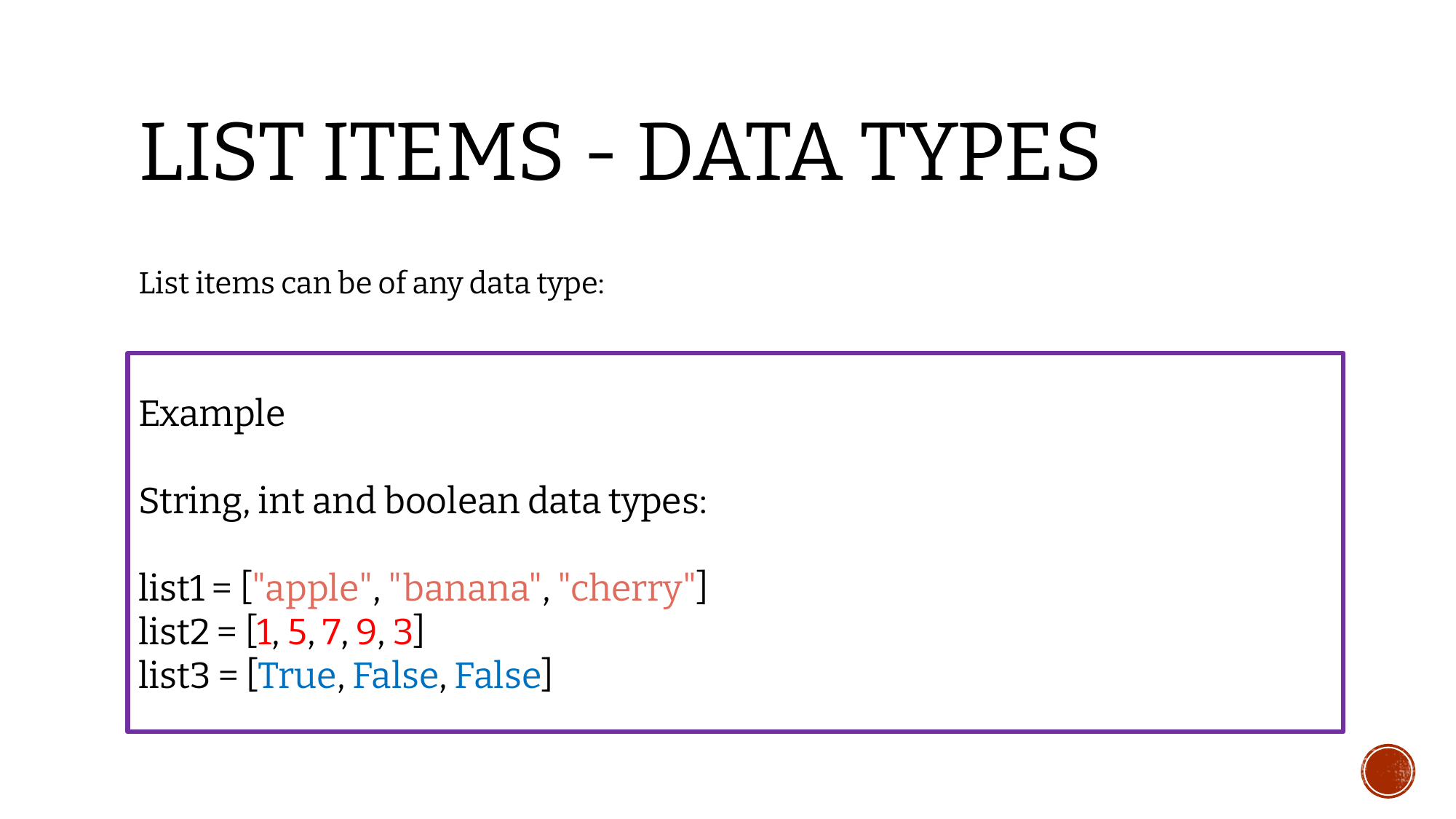

# List Items - Data Types
List items can be of any data type:
Example

String, int and boolean data types:

list1 = ["apple", "banana", "cherry"]
list2 = [1, 5, 7, 9, 3]
list3 = [True, False, False]